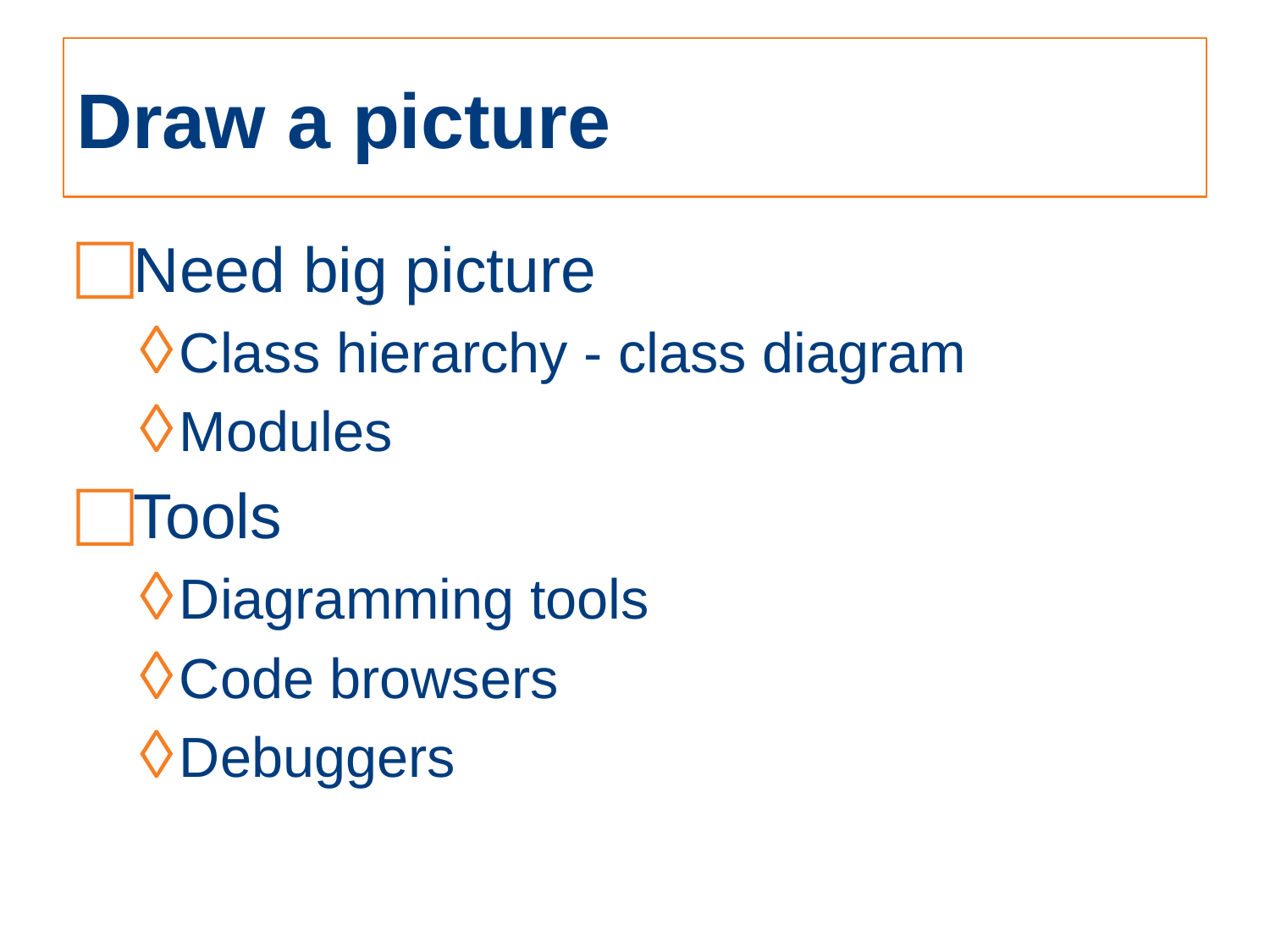

# Draw a picture
Need big picture
Class hierarchy - class diagram
Modules
Tools
Diagramming tools
Code browsers
Debuggers